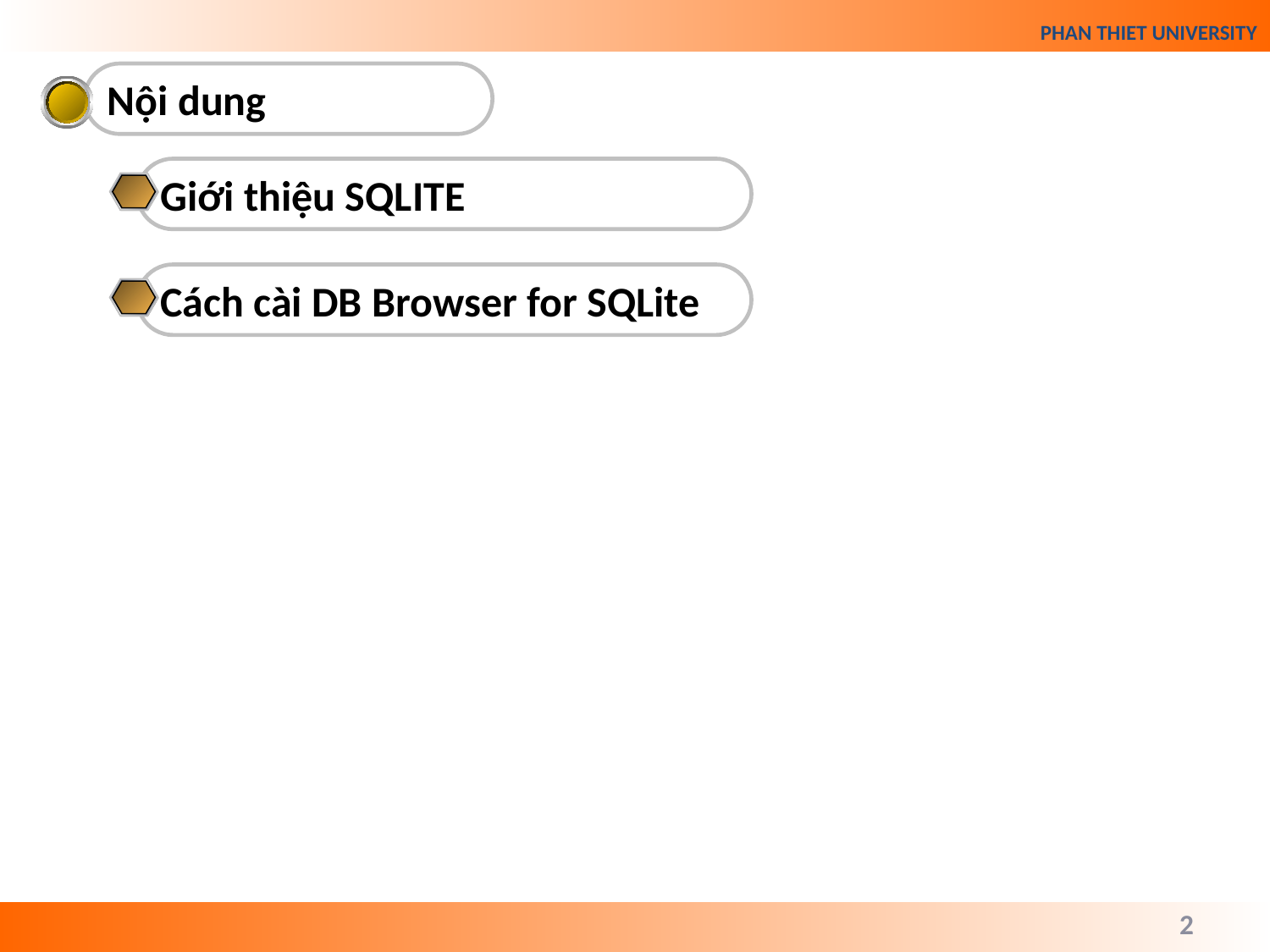

Nội dung

Giới thiệu SQLITE

Cách cài DB Browser for SQLite

2